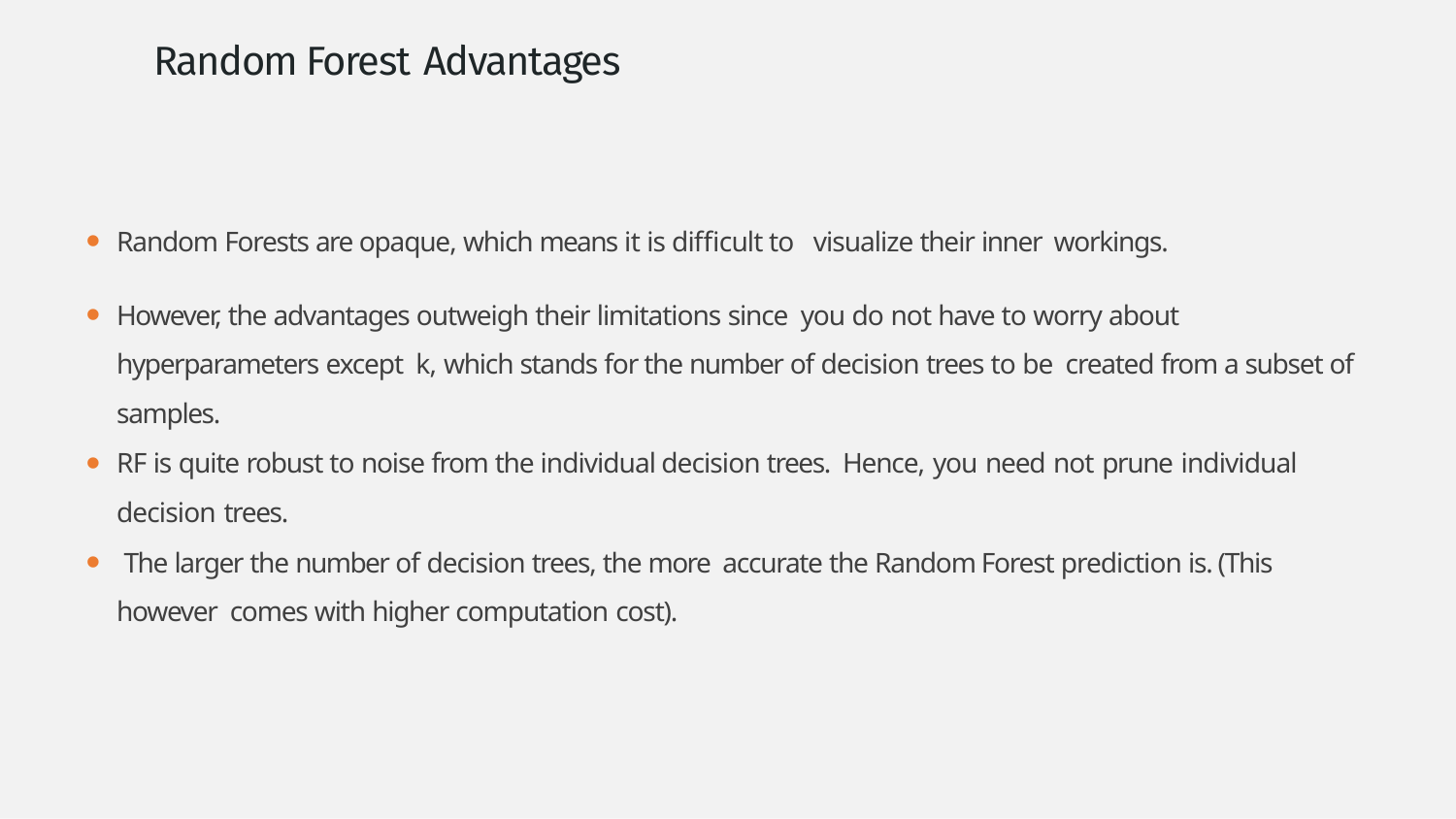

# Random Forest Advantages
Random Forests are opaque, which means it is difficult to  visualize their inner workings.
However, the advantages outweigh their limitations since  you do not have to worry about hyperparameters except  k, which stands for the number of decision trees to be  created from a subset of samples.
RF is quite robust to noise from the individual decision trees.  Hence, you need not prune individual decision trees.
 The larger the number of decision trees, the more  accurate the Random Forest prediction is. (This however  comes with higher computation cost).